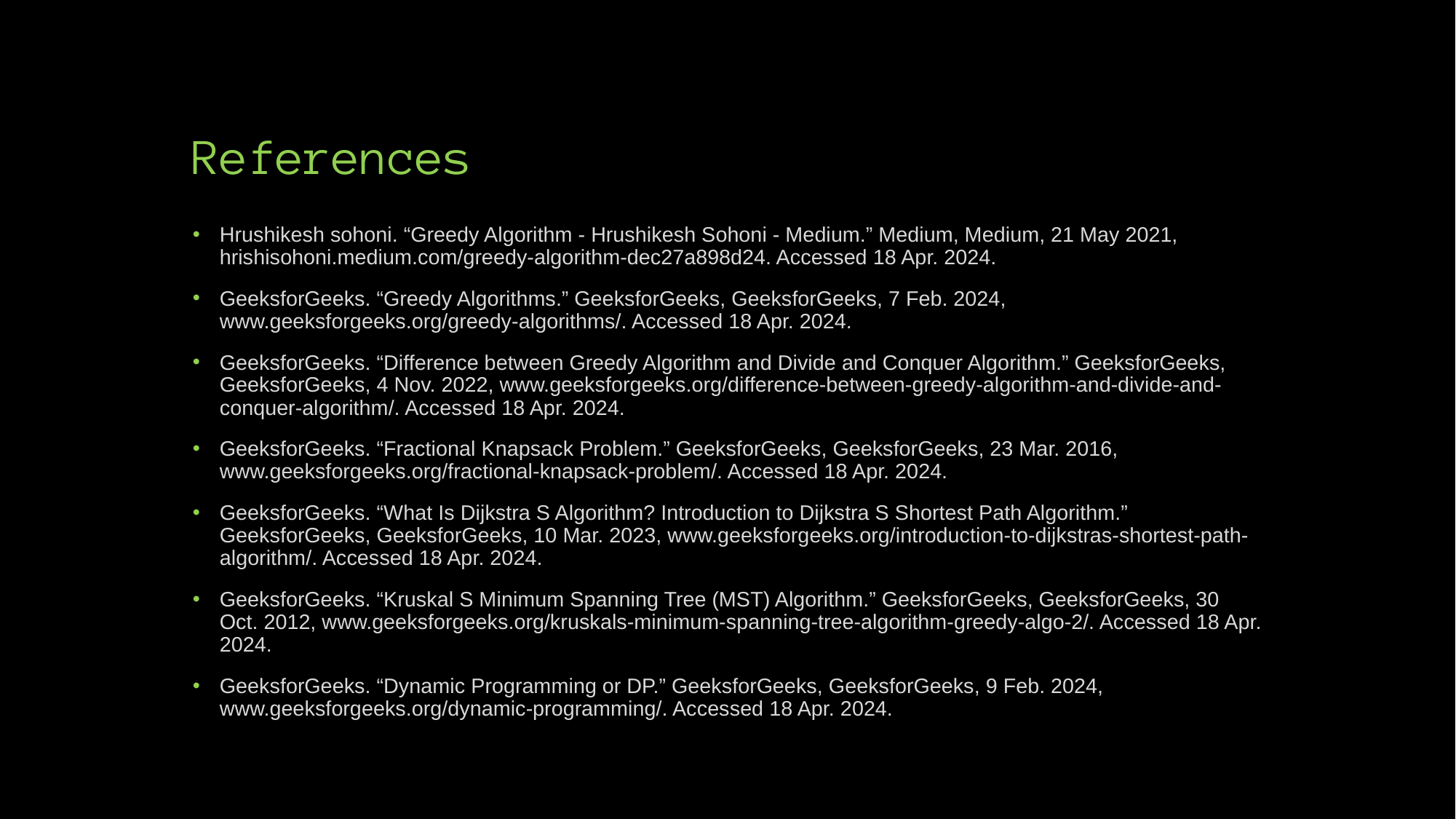

# References
Hrushikesh sohoni. “Greedy Algorithm - Hrushikesh Sohoni - Medium.” Medium, Medium, 21 May 2021, hrishisohoni.medium.com/greedy-algorithm-dec27a898d24. Accessed 18 Apr. 2024.
GeeksforGeeks. “Greedy Algorithms.” GeeksforGeeks, GeeksforGeeks, 7 Feb. 2024, www.geeksforgeeks.org/greedy-algorithms/. Accessed 18 Apr. 2024.
GeeksforGeeks. “Difference between Greedy Algorithm and Divide and Conquer Algorithm.” GeeksforGeeks, GeeksforGeeks, 4 Nov. 2022, www.geeksforgeeks.org/difference-between-greedy-algorithm-and-divide-and-conquer-algorithm/. Accessed 18 Apr. 2024.
GeeksforGeeks. “Fractional Knapsack Problem.” GeeksforGeeks, GeeksforGeeks, 23 Mar. 2016, www.geeksforgeeks.org/fractional-knapsack-problem/. Accessed 18 Apr. 2024.
GeeksforGeeks. “What Is Dijkstra S Algorithm? Introduction to Dijkstra S Shortest Path Algorithm.” GeeksforGeeks, GeeksforGeeks, 10 Mar. 2023, www.geeksforgeeks.org/introduction-to-dijkstras-shortest-path-algorithm/. Accessed 18 Apr. 2024.
‌GeeksforGeeks. “Kruskal S Minimum Spanning Tree (MST) Algorithm.” GeeksforGeeks, GeeksforGeeks, 30 Oct. 2012, www.geeksforgeeks.org/kruskals-minimum-spanning-tree-algorithm-greedy-algo-2/. Accessed 18 Apr. 2024.
GeeksforGeeks. “Dynamic Programming or DP.” GeeksforGeeks, GeeksforGeeks, 9 Feb. 2024, www.geeksforgeeks.org/dynamic-programming/. Accessed 18 Apr. 2024.